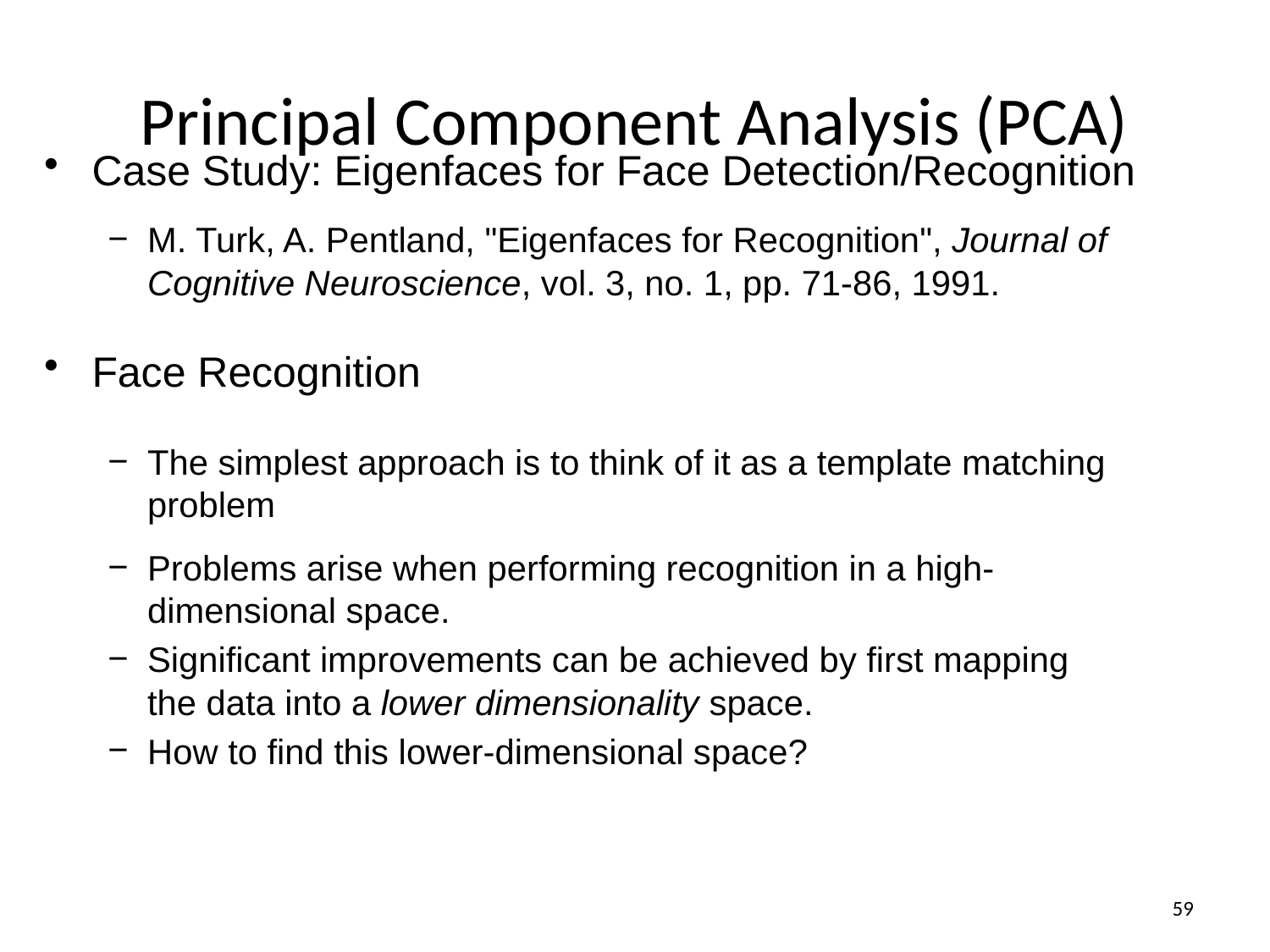

# Principal Component Analysis (PCA)
Case Study: Eigenfaces for Face Detection/Recognition
M. Turk, A. Pentland, "Eigenfaces for Recognition", Journal of Cognitive Neuroscience, vol. 3, no. 1, pp. 71-86, 1991.
Face Recognition
The simplest approach is to think of it as a template matching problem
Problems arise when performing recognition in a high-dimensional space.
Significant improvements can be achieved by first mapping the data into a lower dimensionality space.
How to find this lower-dimensional space?

59